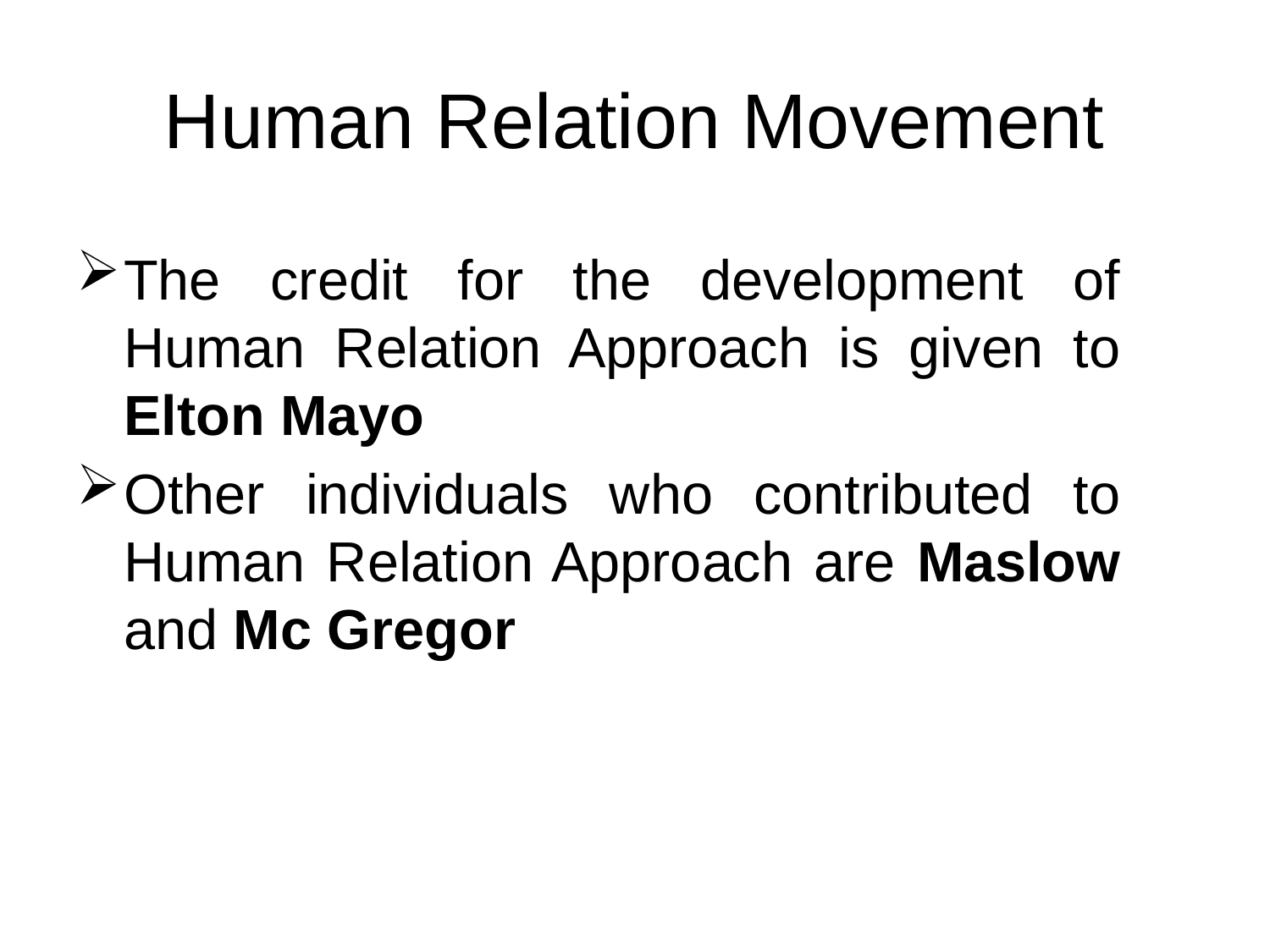

# Human Relation Movement
The credit for the development of Human Relation Approach is given to Elton Mayo
Other individuals who contributed to Human Relation Approach are Maslow and Mc Gregor